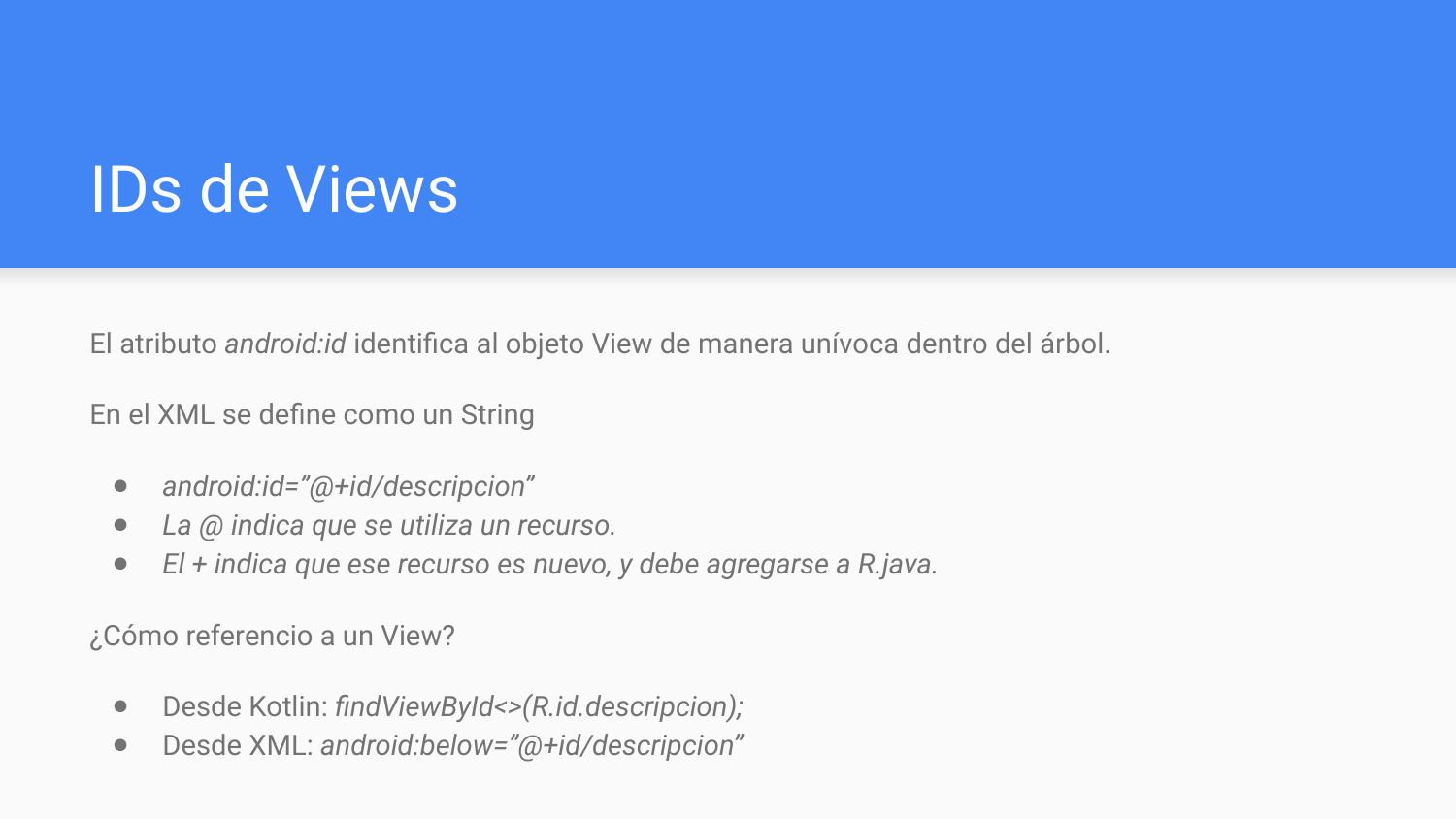

# IDs de Views
El atributo android:id identifica al objeto View de manera unívoca dentro del árbol.
En el XML se define como un String
android:id=”@+id/descripcion”
La @ indica que se utiliza un recurso.
El + indica que ese recurso es nuevo, y debe agregarse a R.java.
¿Cómo referencio a un View?
Desde Kotlin: findViewById<>(R.id.descripcion);
Desde XML: android:below=”@+id/descripcion”